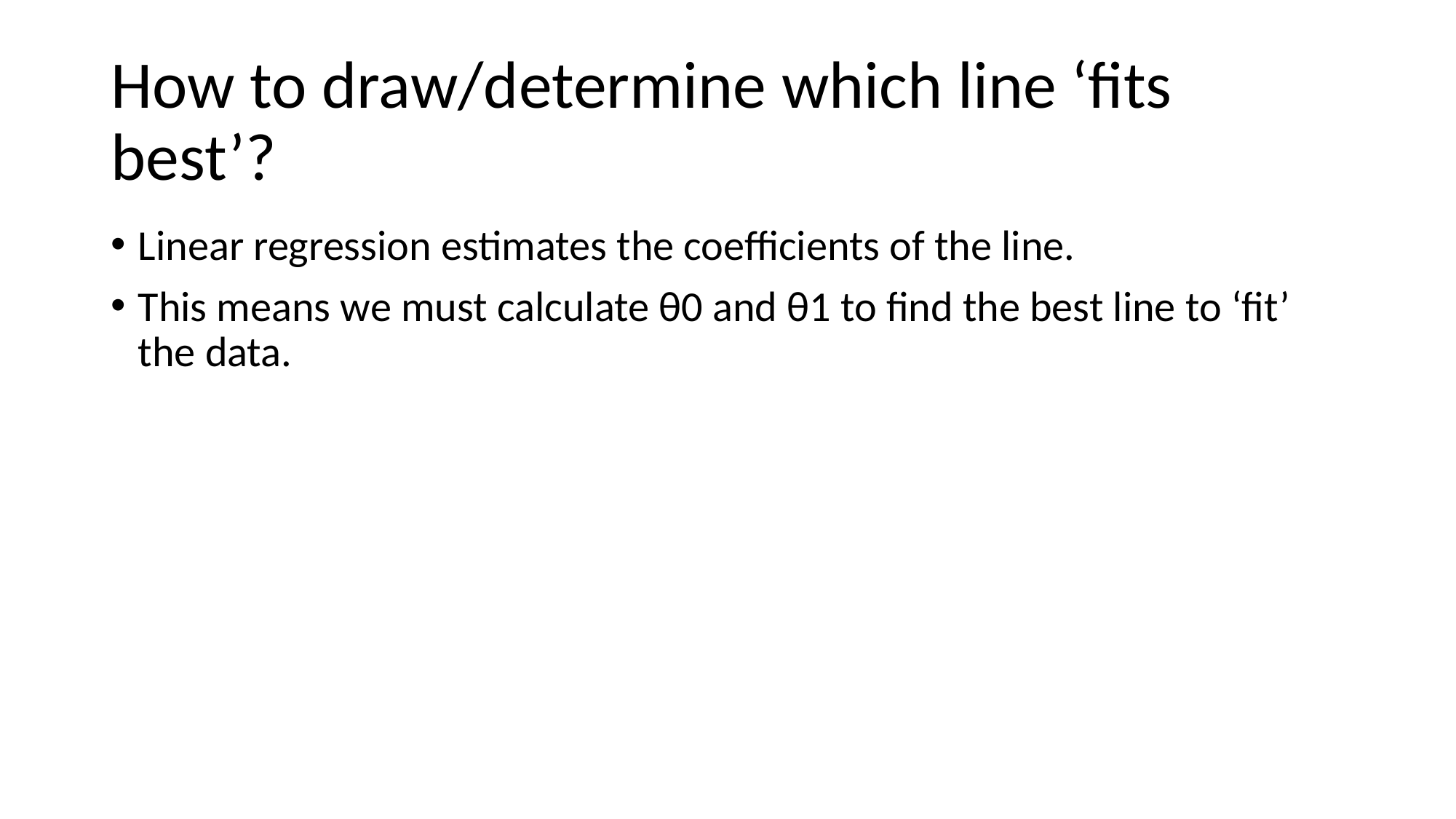

# How to draw/determine which line ‘fits best’?
Linear regression estimates the coefficients of the line.
This means we must calculate θ0 and θ1 to find the best line to ‘fit’ the data.